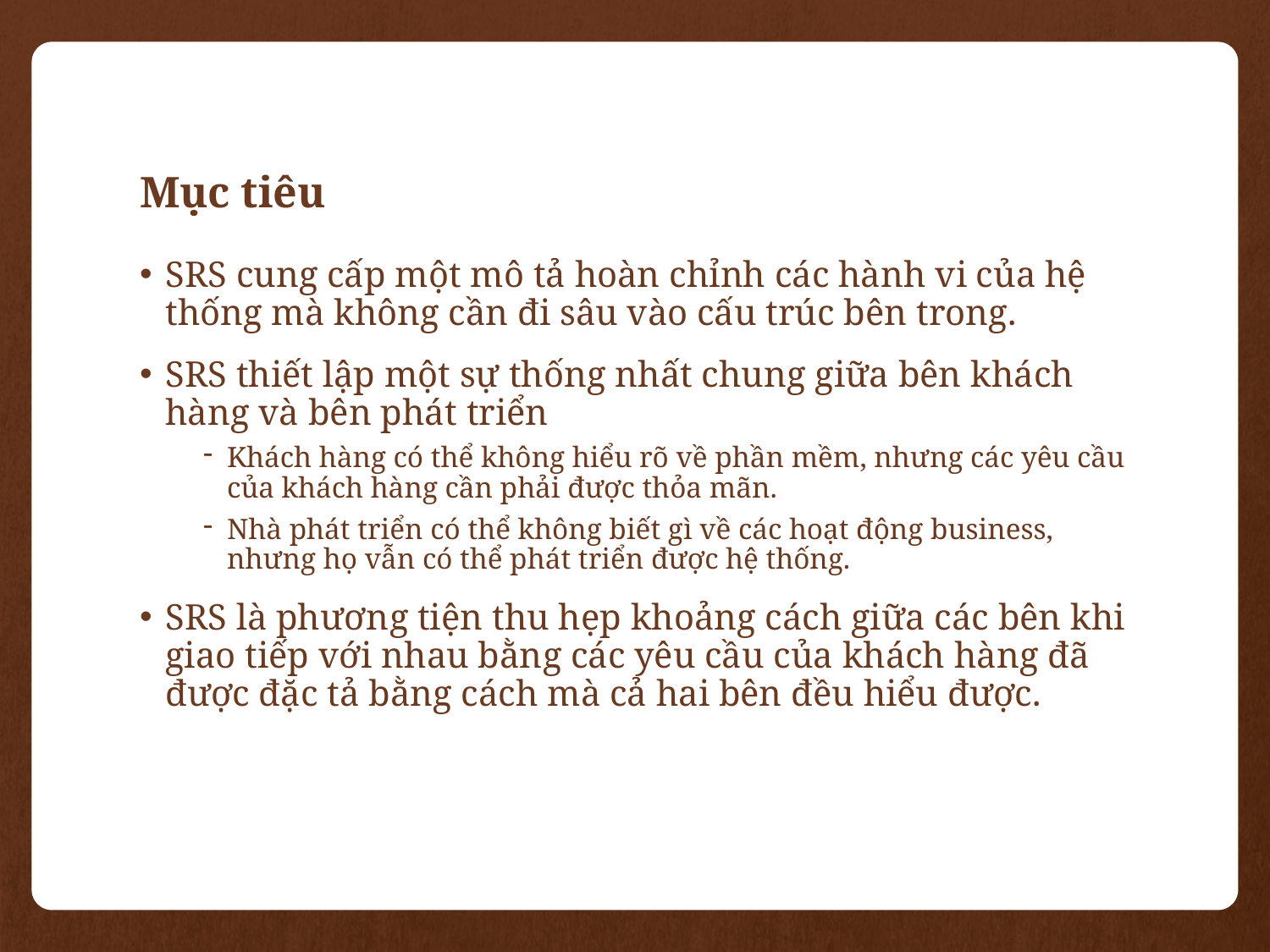

# Mục tiêu
SRS cung cấp một mô tả hoàn chỉnh các hành vi của hệ thống mà không cần đi sâu vào cấu trúc bên trong.
SRS thiết lập một sự thống nhất chung giữa bên khách hàng và bên phát triển
Khách hàng có thể không hiểu rõ về phần mềm, nhưng các yêu cầu của khách hàng cần phải được thỏa mãn.
Nhà phát triển có thể không biết gì về các hoạt động business, nhưng họ vẫn có thể phát triển được hệ thống.
SRS là phương tiện thu hẹp khoảng cách giữa các bên khi giao tiếp với nhau bằng các yêu cầu của khách hàng đã được đặc tả bằng cách mà cả hai bên đều hiểu được.